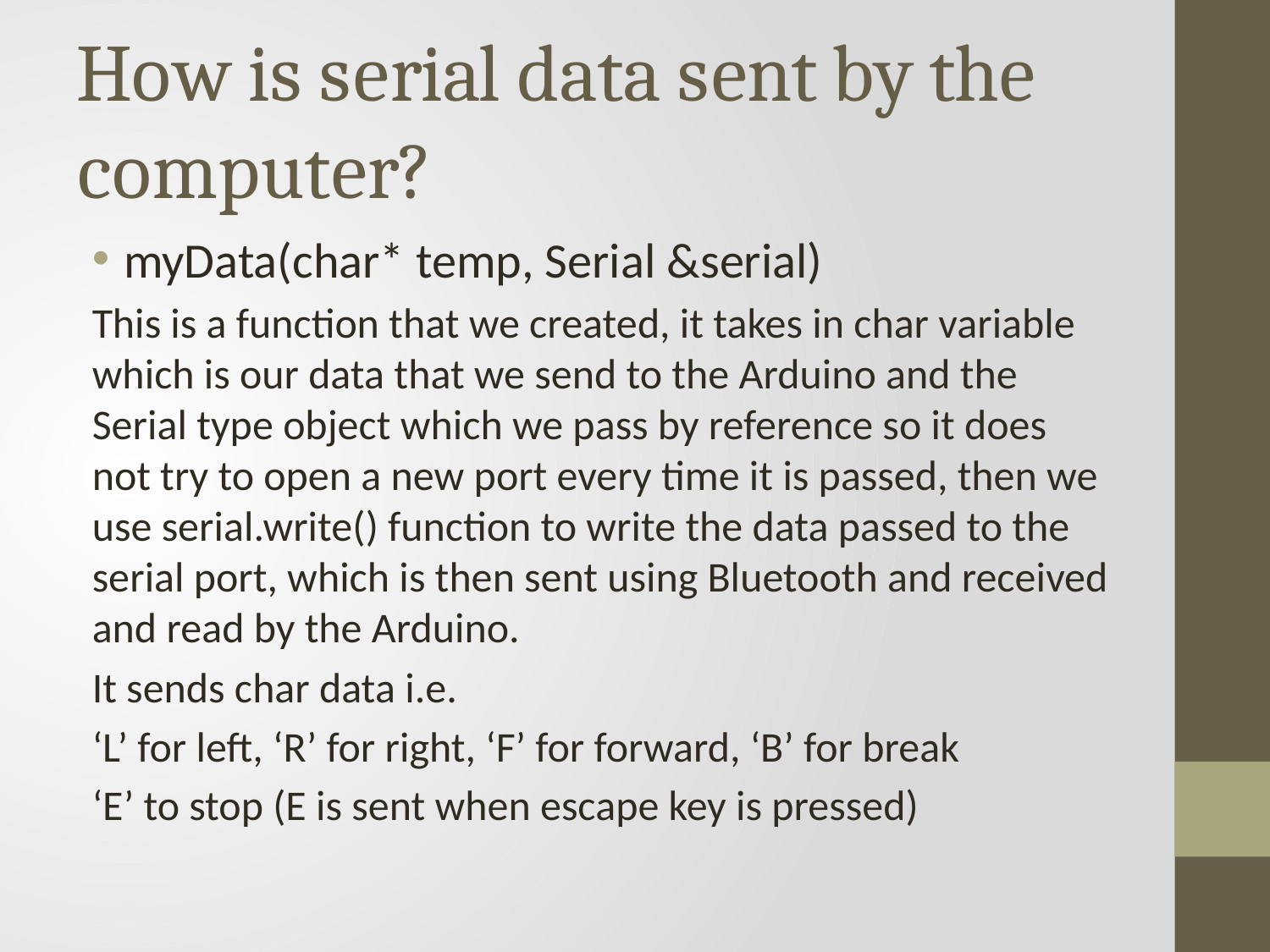

# How is serial data sent by the computer?
myData(char* temp, Serial &serial)
This is a function that we created, it takes in char variable which is our data that we send to the Arduino and the Serial type object which we pass by reference so it does not try to open a new port every time it is passed, then we use serial.write() function to write the data passed to the serial port, which is then sent using Bluetooth and received and read by the Arduino.
It sends char data i.e.
‘L’ for left, ‘R’ for right, ‘F’ for forward, ‘B’ for break
‘E’ to stop (E is sent when escape key is pressed)